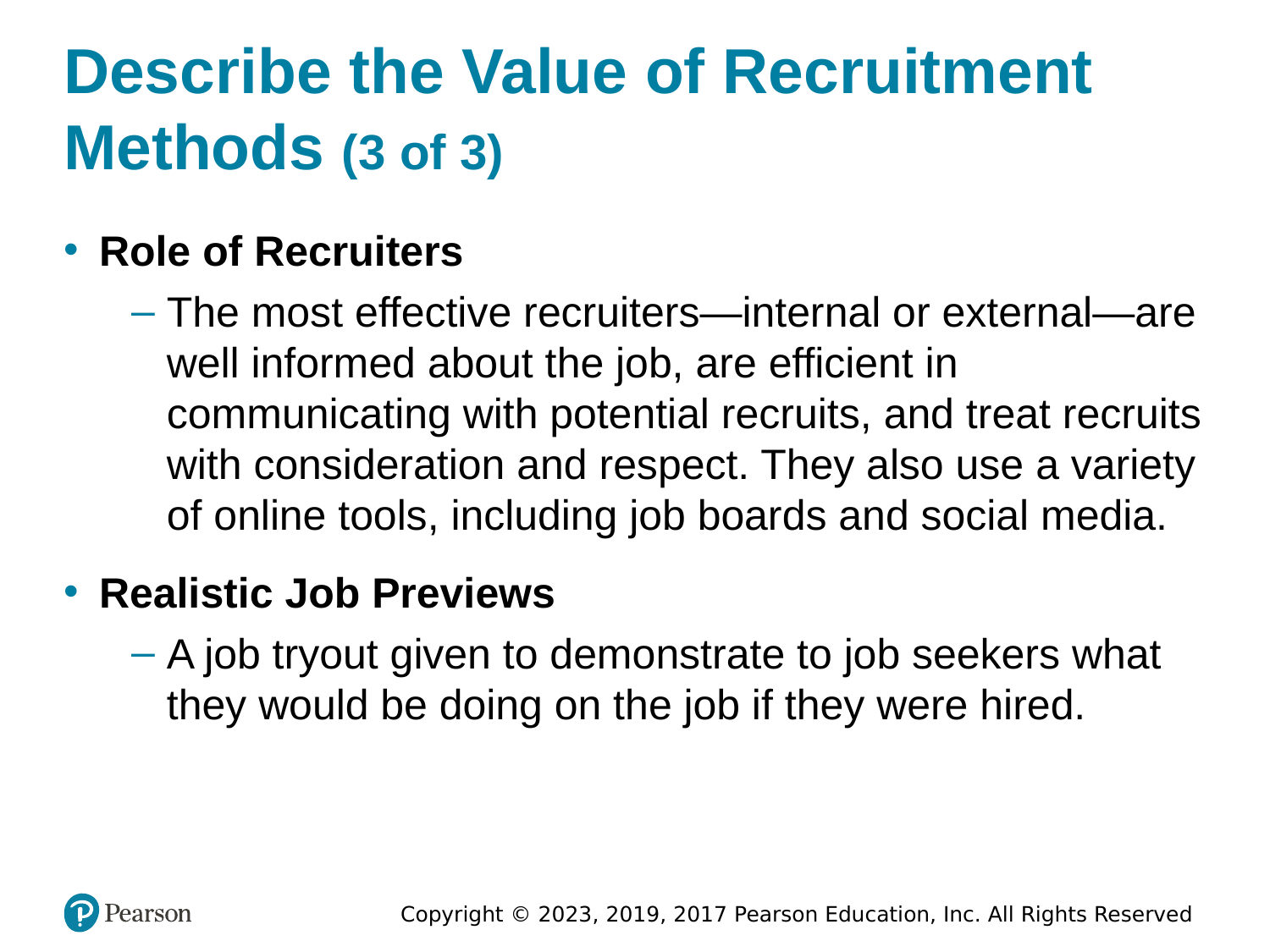

# Describe the Value of Recruitment Methods (3 of 3)
Role of Recruiters
The most effective recruiters—internal or external—are well informed about the job, are efficient in communicating with potential recruits, and treat recruits with consideration and respect. They also use a variety of online tools, including job boards and social media.
Realistic Job Previews
A job tryout given to demonstrate to job seekers what they would be doing on the job if they were hired.